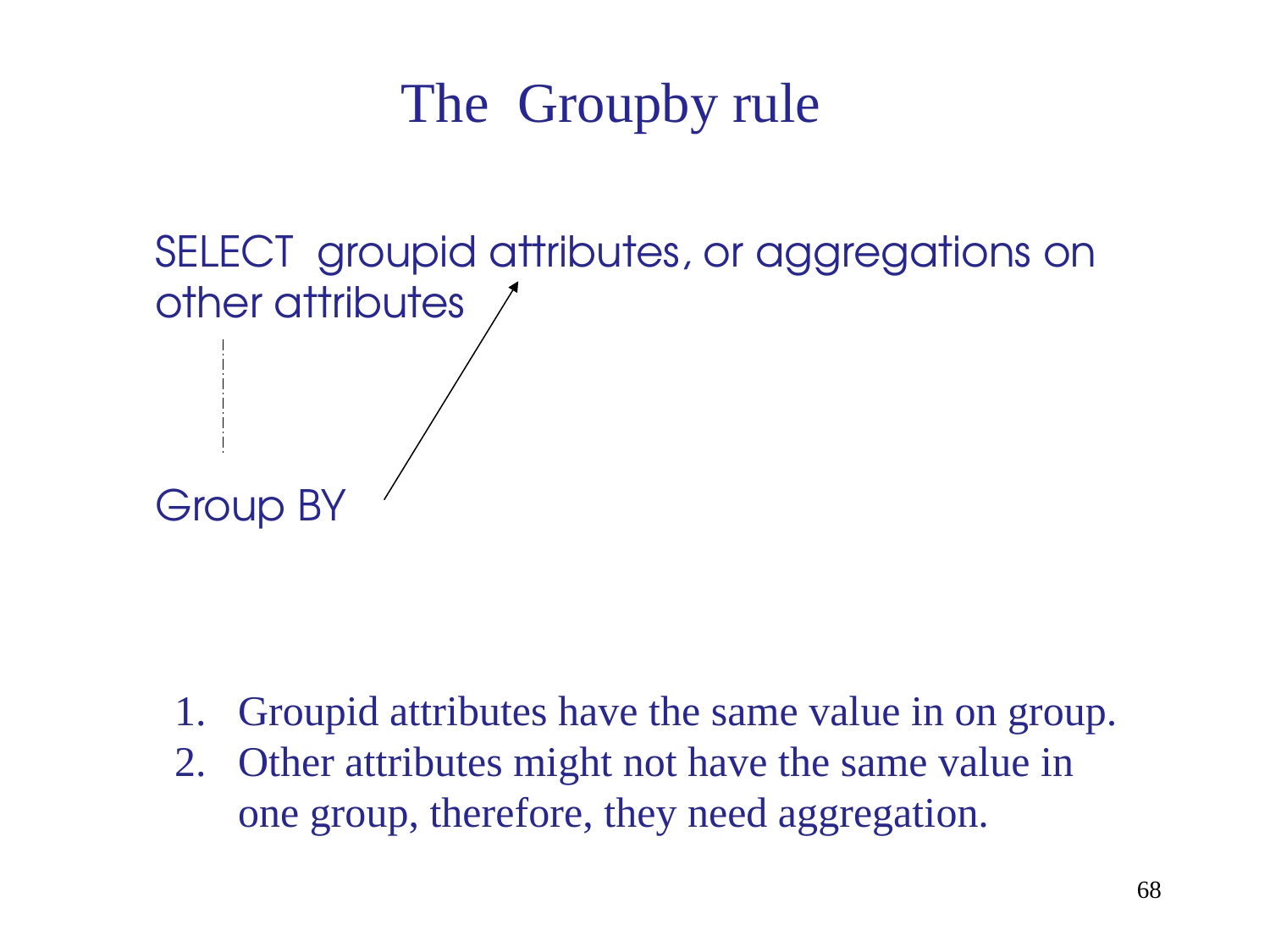

The  Groupby rule
SELECT  groupid attributes, or aggregations on other attributes

Group BY
Groupid attributes have the same value in on group.
Other attributes might not have the same value in one group, therefore, they need aggregation.
68